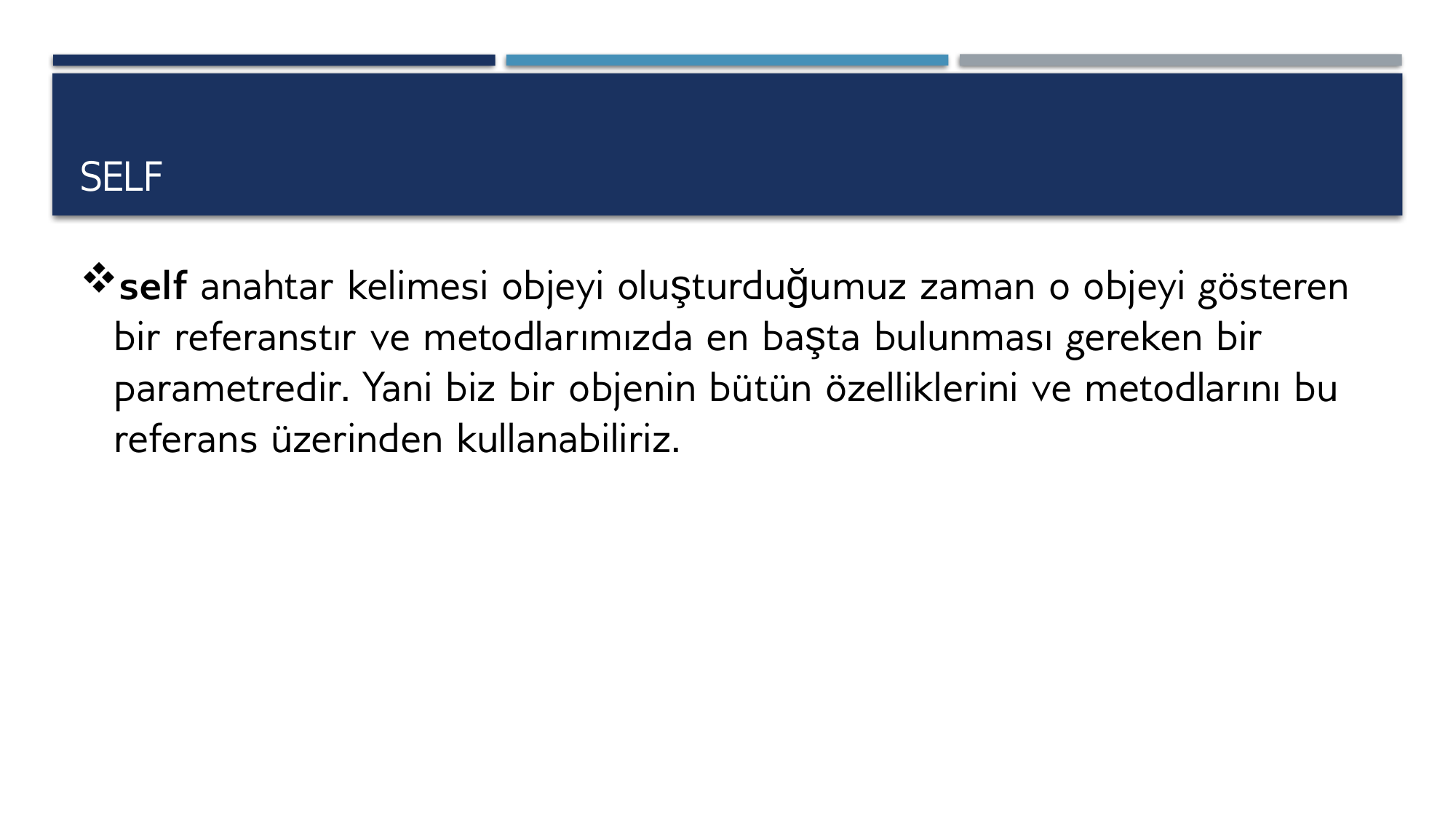

# SELF
self anahtar kelimesi objeyi oluşturduğumuz zaman o objeyi gösteren bir referanstır ve metodlarımızda en başta bulunması gereken bir parametredir. Yani biz bir objenin bütün özelliklerini ve metodlarını bu referans üzerinden kullanabiliriz.